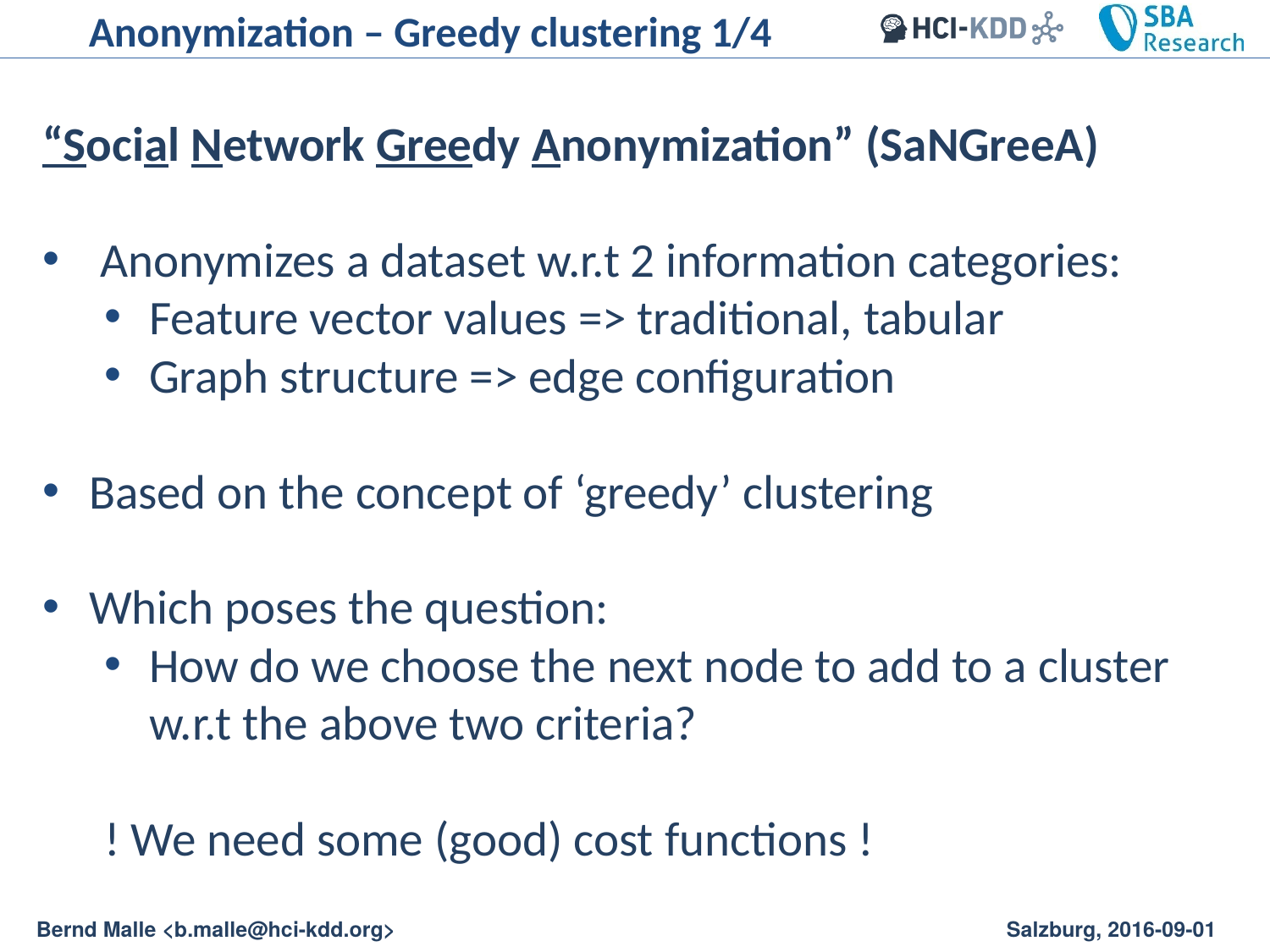

Anonymization – Greedy clustering 1/4

“Social Network Greedy Anonymization” (SaNGreeA)

 Anonymizes a dataset w.r.t 2 information categories:
Feature vector values => traditional, tabular
Graph structure => edge configuration

Based on the concept of ‘greedy’ clustering

Which poses the question:
How do we choose the next node to add to a cluster w.r.t the above two criteria?

		! We need some (good) cost functions !